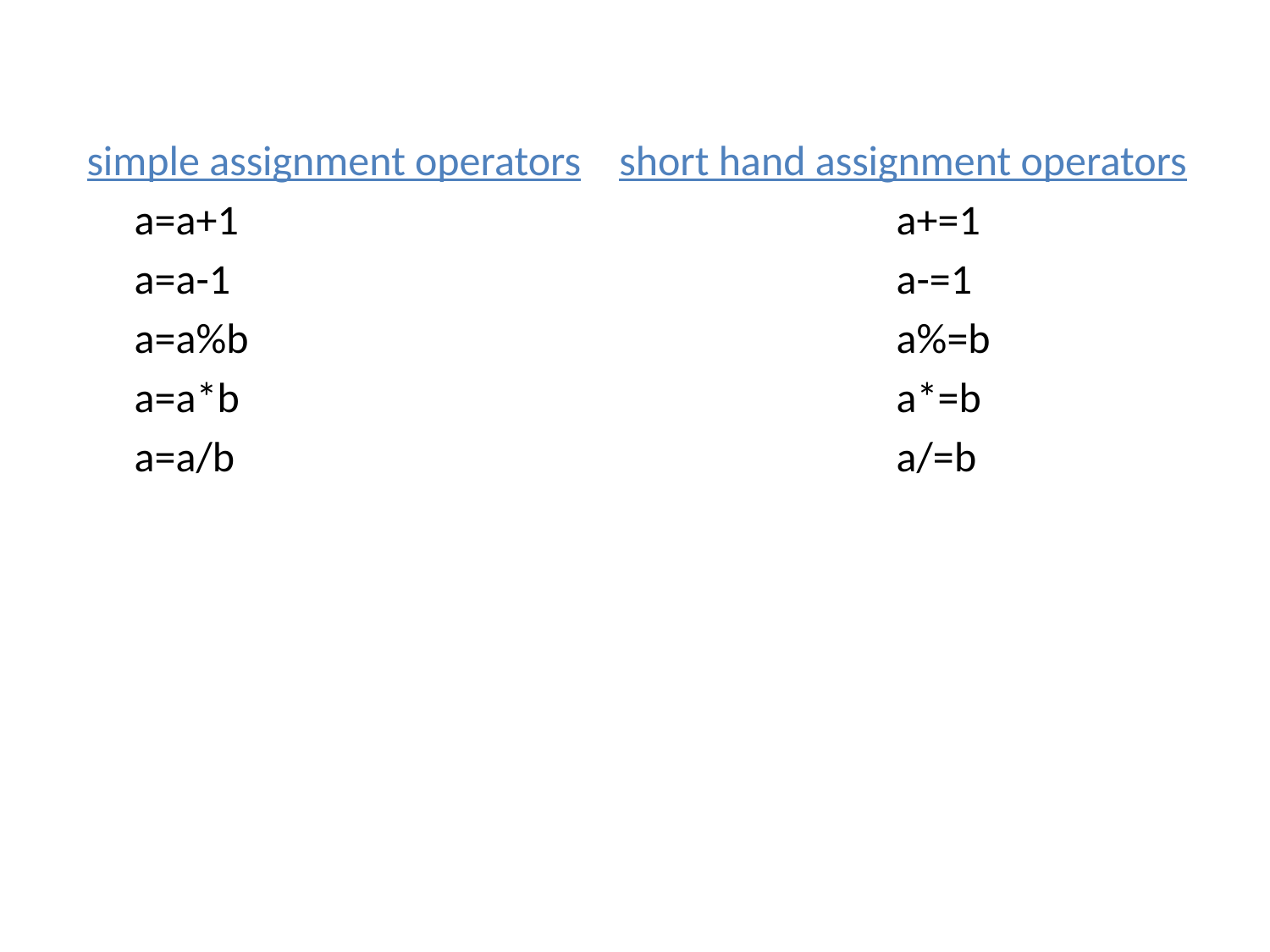

simple assignment operators    short hand assignment operators
	a=a+1						a+=1
	a=a-1						a-=1
	a=a%b						a%=b
	a=a*b						a*=b
	a=a/b						a/=b